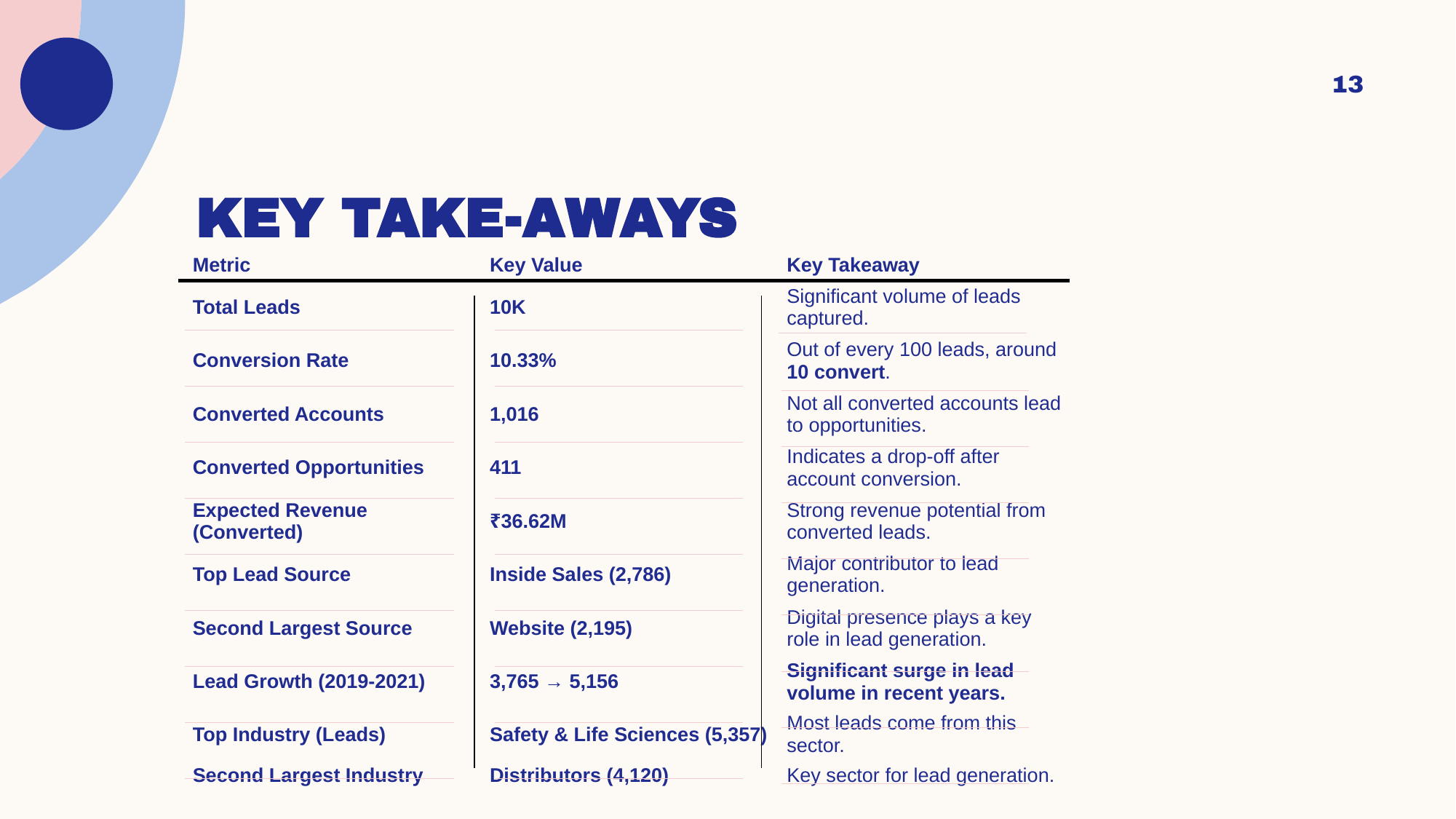

13
# Key take-aways
| Metric | Key Value | Key Takeaway |
| --- | --- | --- |
| Total Leads | 10K | Significant volume of leads captured. |
| Conversion Rate | 10.33% | Out of every 100 leads, around 10 convert. |
| Converted Accounts | 1,016 | Not all converted accounts lead to opportunities. |
| Converted Opportunities | 411 | Indicates a drop-off after account conversion. |
| Expected Revenue (Converted) | ₹36.62M | Strong revenue potential from converted leads. |
| Top Lead Source | Inside Sales (2,786) | Major contributor to lead generation. |
| Second Largest Source | Website (2,195) | Digital presence plays a key role in lead generation. |
| Lead Growth (2019-2021) | 3,765 → 5,156 | Significant surge in lead volume in recent years. |
| Top Industry (Leads) | Safety & Life Sciences (5,357) | Most leads come from this sector. |
| Second Largest Industry | Distributors (4,120) | Key sector for lead generation. |